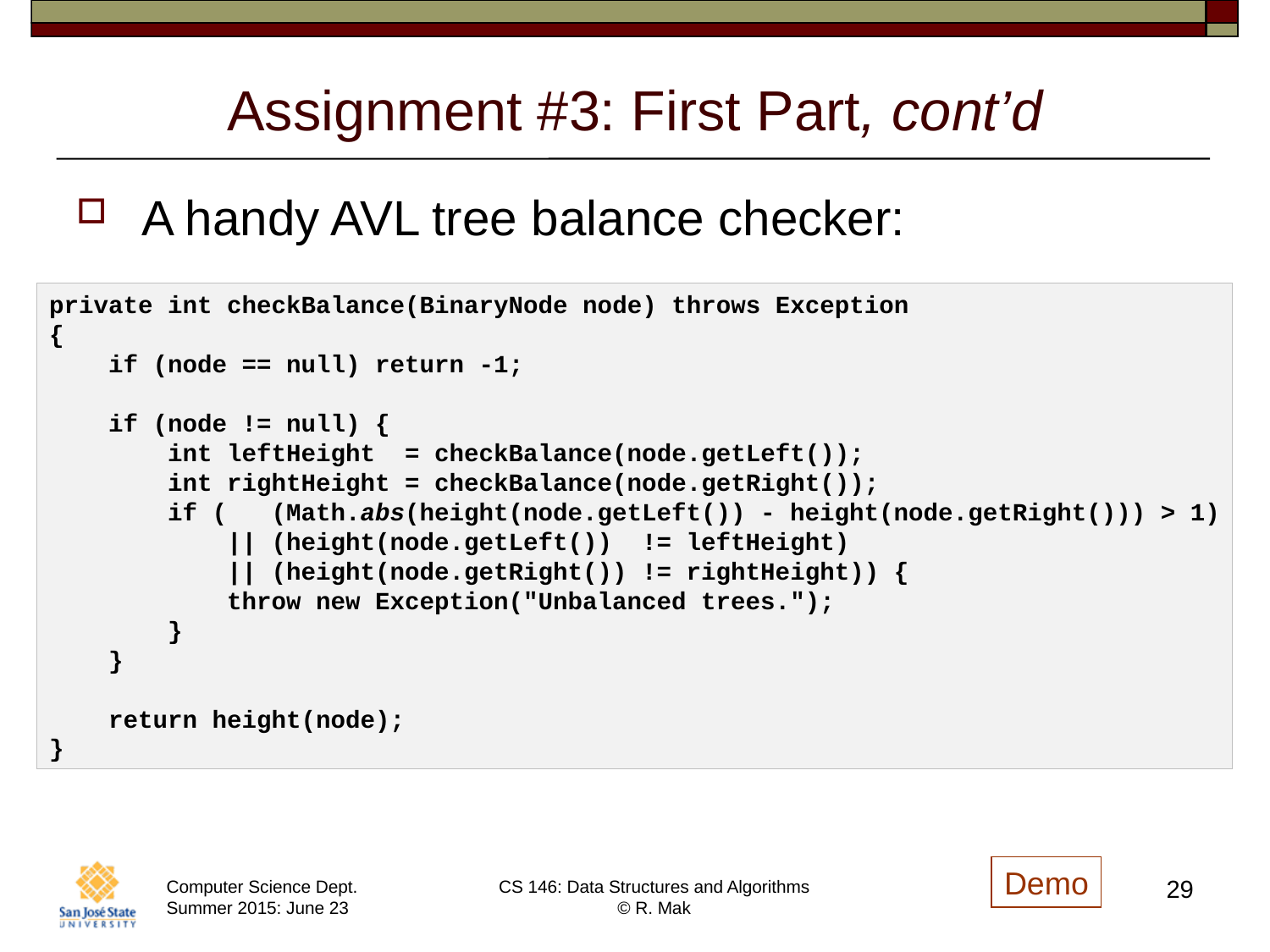

# Assignment #3: First Part, cont’d
A handy AVL tree balance checker:

private int checkBalance(BinaryNode node) throws Exception
{
    if (node == null) return -1;

    if (node != null) {
        int leftHeight  = checkBalance(node.getLeft());
        int rightHeight = checkBalance(node.getRight());
        if (   (Math.abs(height(node.getLeft()) - height(node.getRight())) > 1)
            || (height(node.getLeft())  != leftHeight)
            || (height(node.getRight()) != rightHeight)) {
            throw new Exception("Unbalanced trees.");
        }
    }

    return height(node);
}
Demo
29